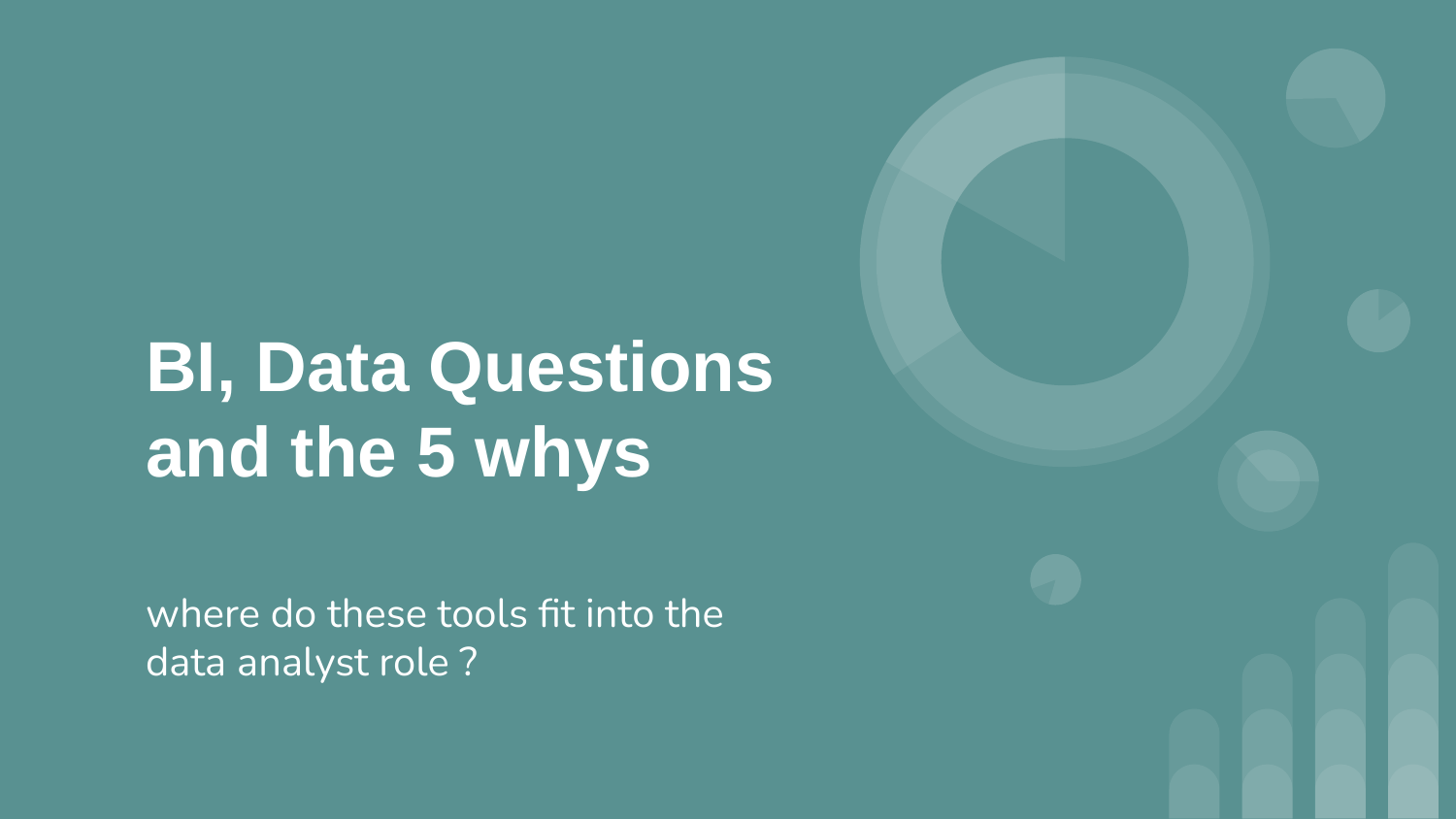

# BI, Data Questions and the 5 whys
where do these tools fit into the data analyst role ?